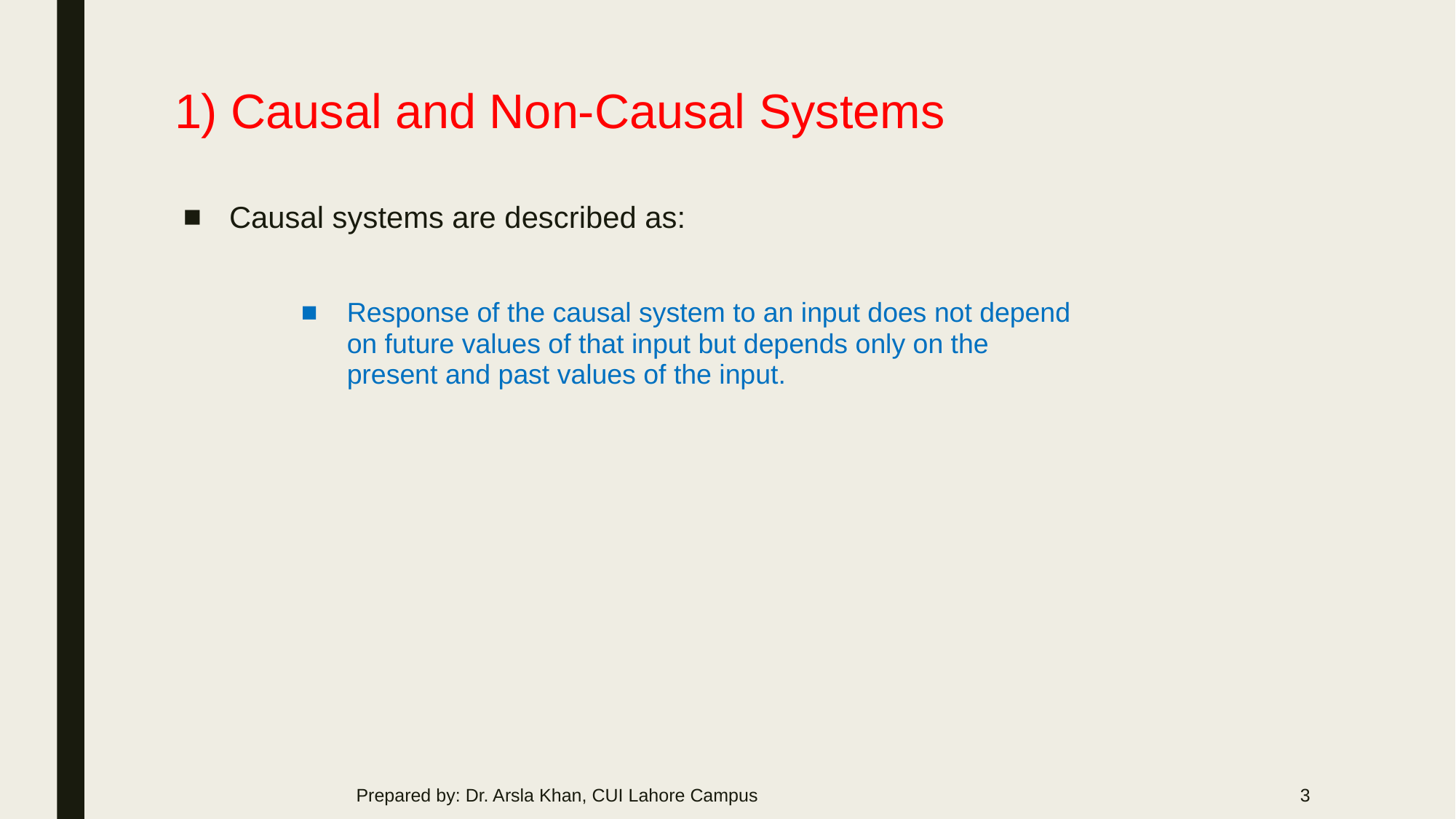

# 1) Causal and Non-Causal Systems
Causal systems are described as:

Response of the causal system to an input does not depend on future values of that input but depends only on the present and past values of the input.
Prepared by: Dr. Arsla Khan, CUI Lahore Campus
3